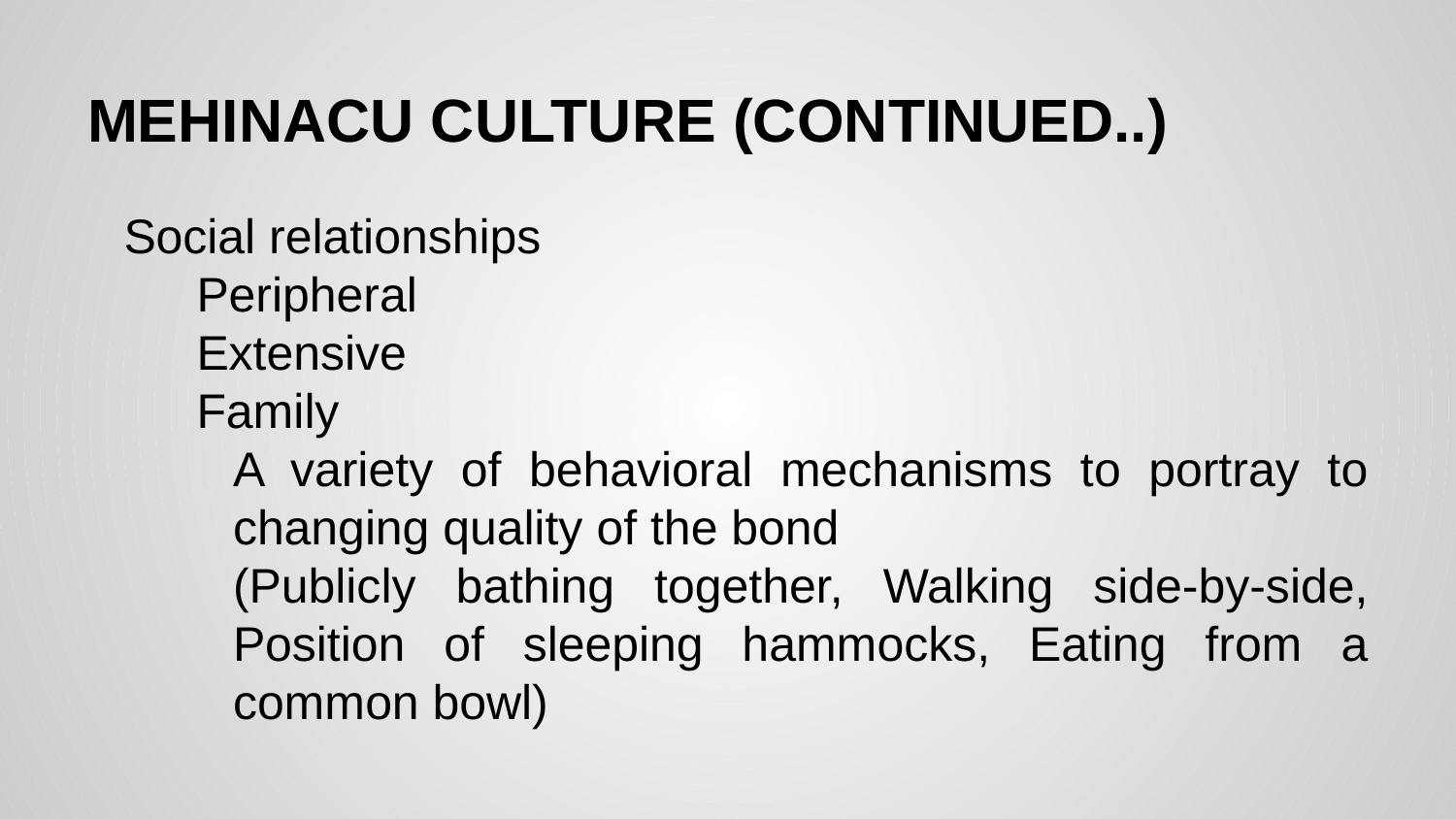

# MEHINACU CULTURE (CONTINUED..)
Social relationships
Peripheral
Extensive
Family
A variety of behavioral mechanisms to portray to changing quality of the bond
(Publicly bathing together, Walking side-by-side, Position of sleeping hammocks, Eating from a common bowl)